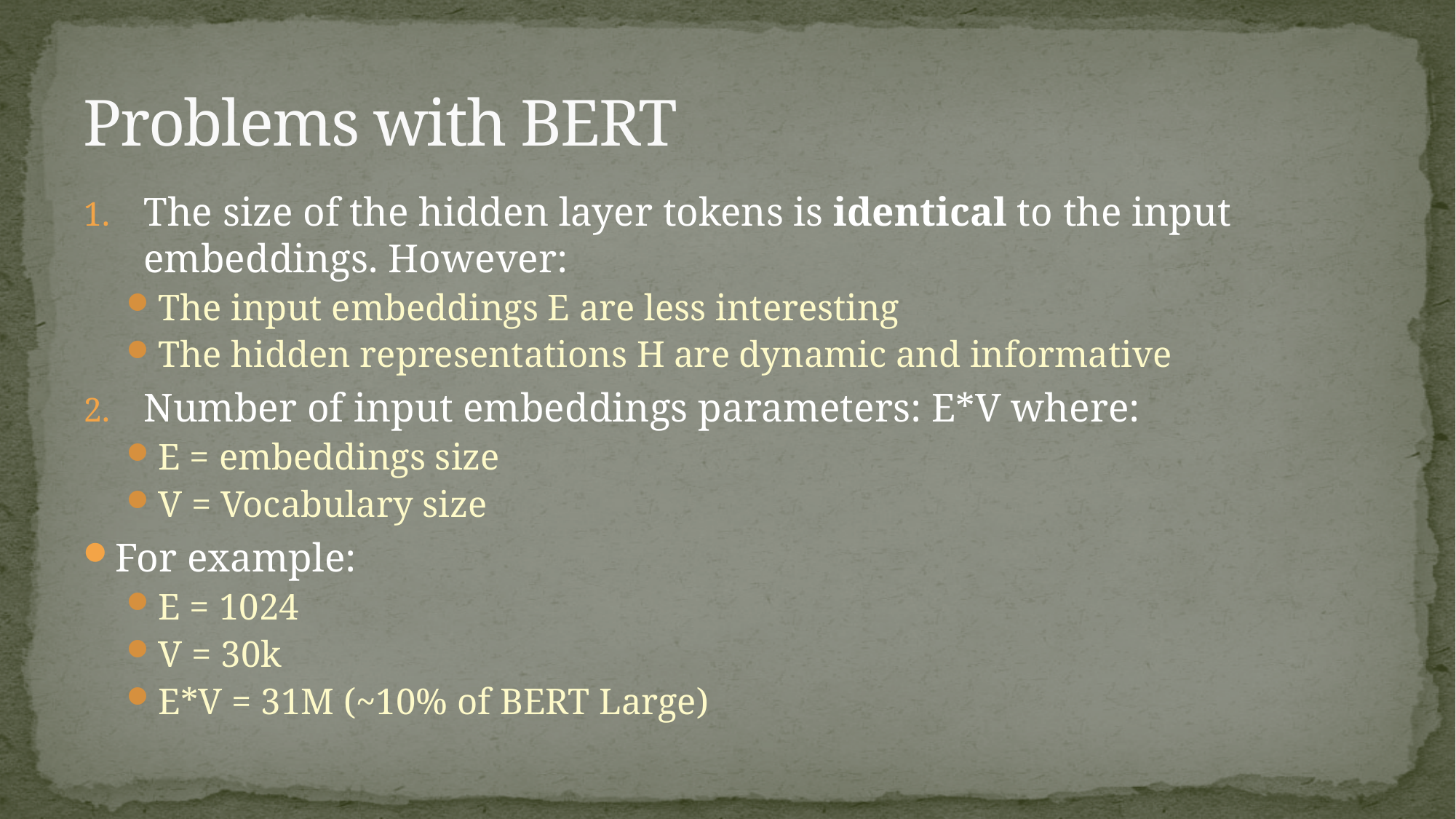

# Problems with BERT
The size of the hidden layer tokens is identical to the input embeddings. However:
The input embeddings E are less interesting
The hidden representations H are dynamic and informative
Number of input embeddings parameters: E*V where:
E = embeddings size
V = Vocabulary size
For example:
E = 1024
V = 30k
E*V = 31M (~10% of BERT Large)